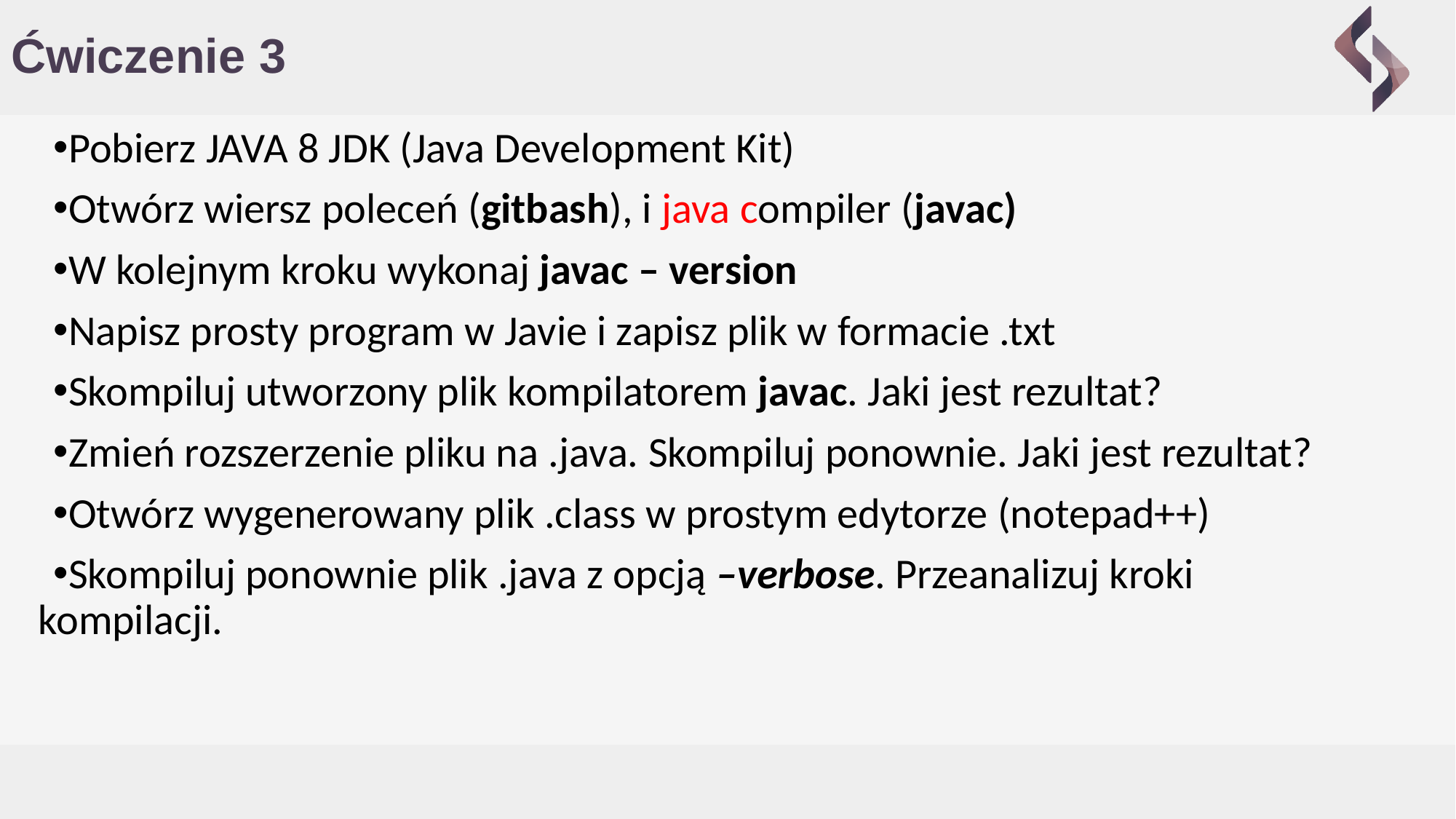

# Ćwiczenie 3
Pobierz JAVA 8 JDK (Java Development Kit)
Otwórz wiersz poleceń (gitbash), i java compiler (javac)
W kolejnym kroku wykonaj javac – version
Napisz prosty program w Javie i zapisz plik w formacie .txt
Skompiluj utworzony plik kompilatorem javac. Jaki jest rezultat?
Zmień rozszerzenie pliku na .java. Skompiluj ponownie. Jaki jest rezultat?
Otwórz wygenerowany plik .class w prostym edytorze (notepad++)
Skompiluj ponownie plik .java z opcją –verbose. Przeanalizuj kroki kompilacji.